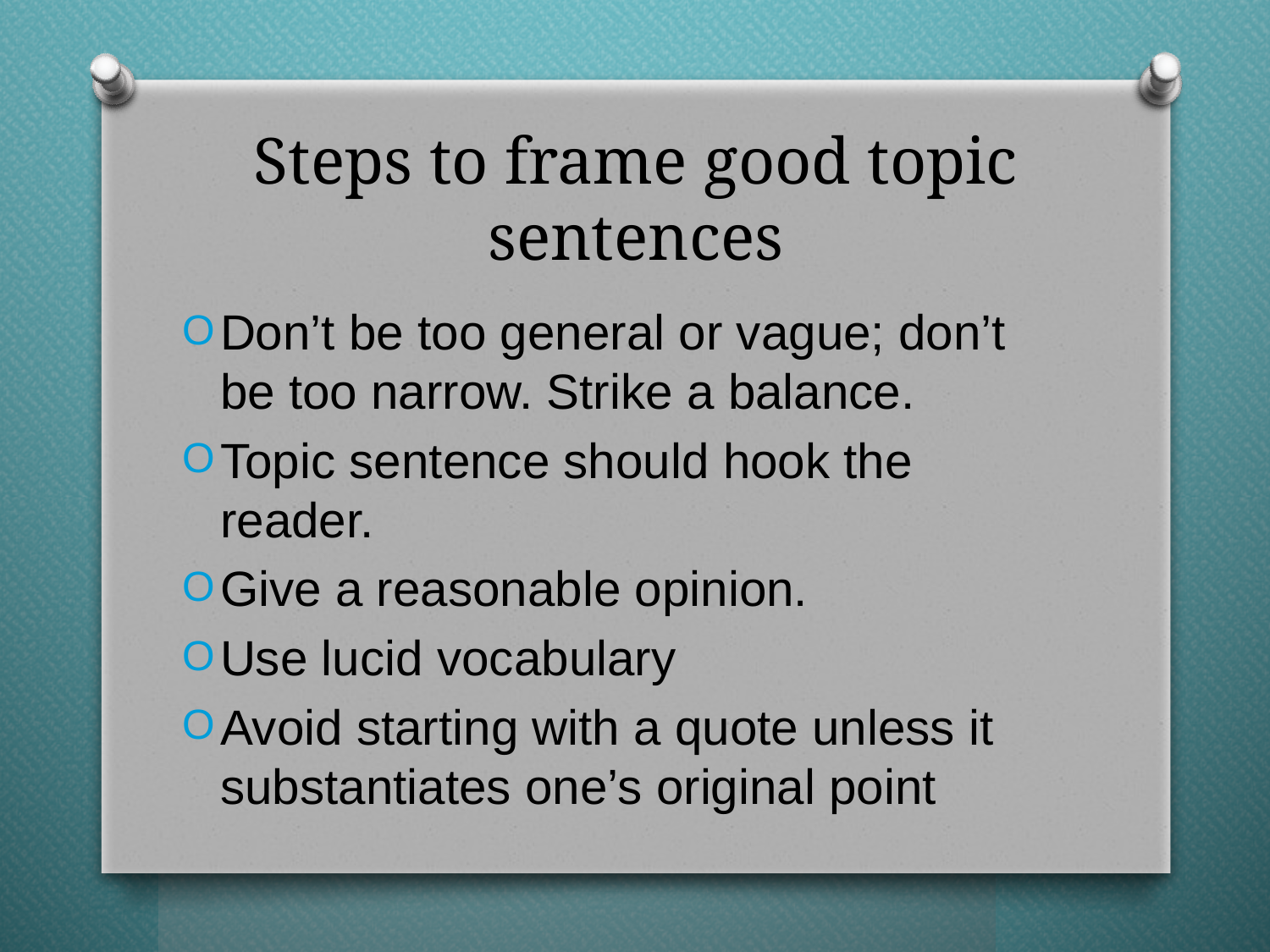

# Steps to frame good topic sentences
Don’t be too general or vague; don’t be too narrow. Strike a balance.
Topic sentence should hook the reader.
Give a reasonable opinion.
Use lucid vocabulary
Avoid starting with a quote unless it substantiates one’s original point